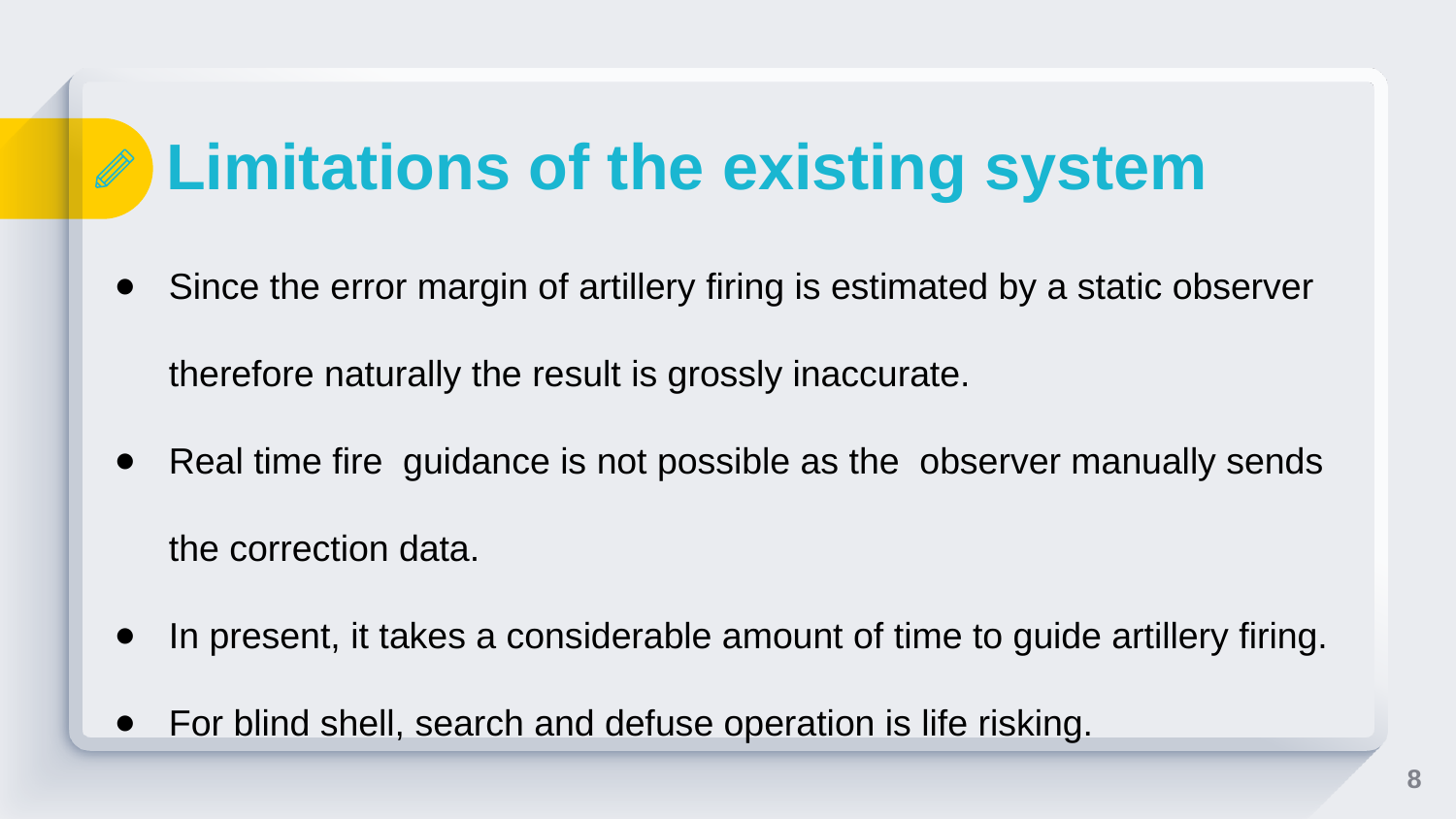

# Limitations of the existing system

Since the error margin of artillery firing is estimated by a static observer  therefore naturally the result is grossly inaccurate.
Real time fire  guidance is not possible as the  observer manually sends the correction data.
In present, it takes a considerable amount of time to guide artillery firing.
For blind shell, search and defuse operation is life risking.
8